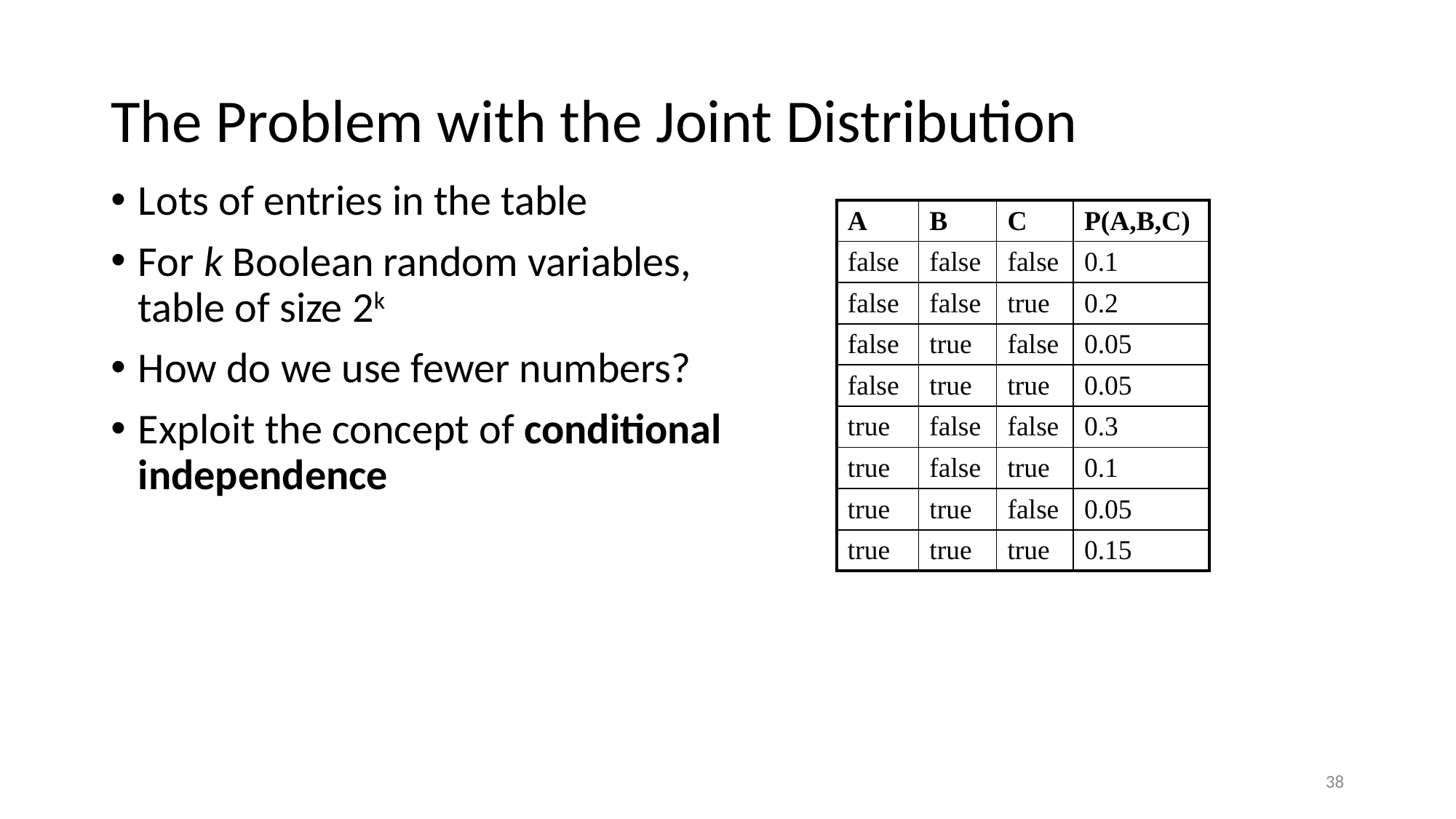

# The Problem with the Joint Distribution
Lots of entries in the table
For k Boolean random variables,  table of size 2k
How do we use fewer numbers?
Exploit the concept of conditional independence
| A | B | C | P(A,B,C) |
| --- | --- | --- | --- |
| false | false | false | 0.1 |
| false | false | true | 0.2 |
| false | true | false | 0.05 |
| false | true | true | 0.05 |
| true | false | false | 0.3 |
| true | false | true | 0.1 |
| true | true | false | 0.05 |
| true | true | true | 0.15 |
38